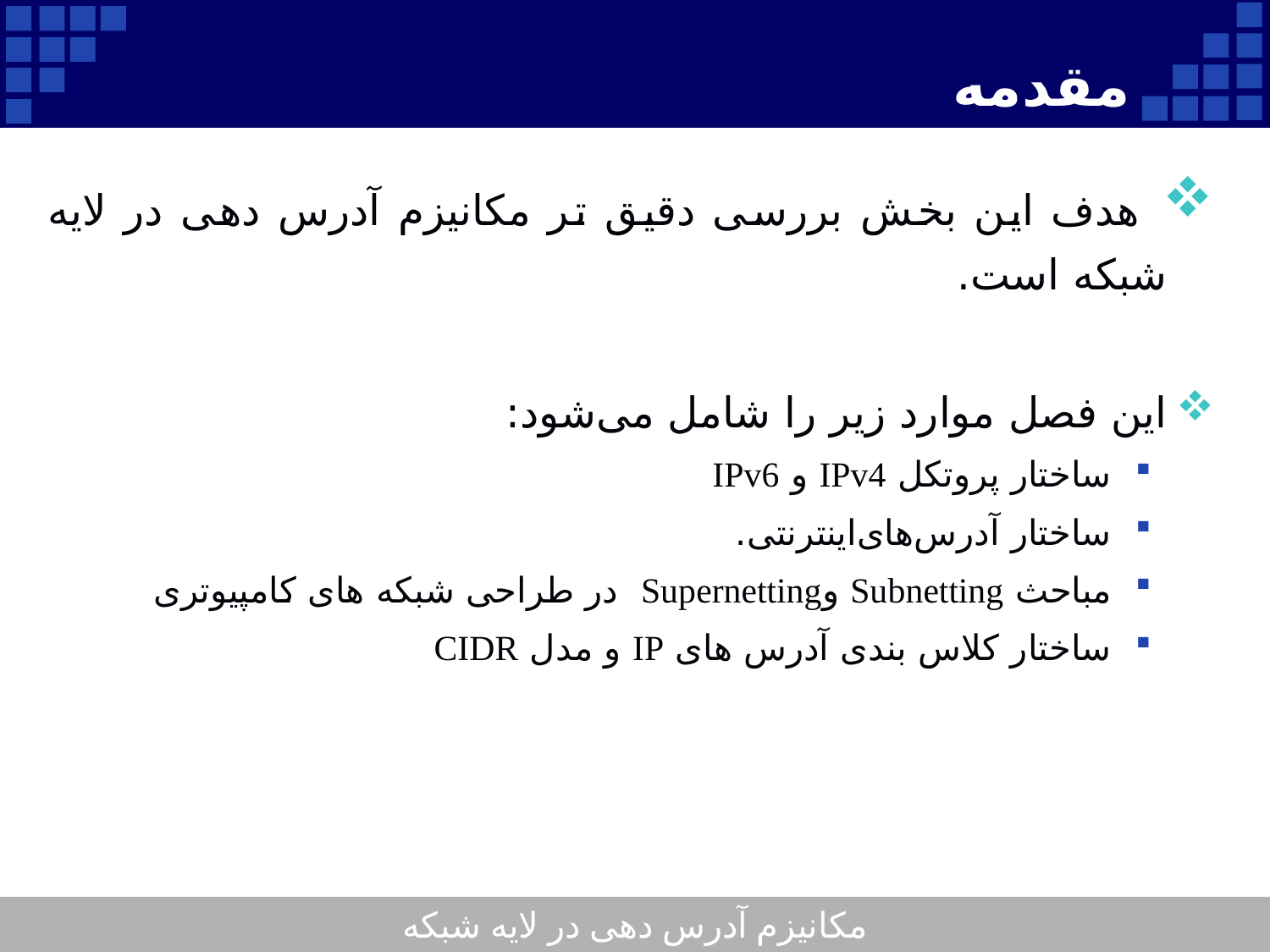

# مقدمه
 هدف ‌این بخش بررسی دقیق تر مکانیزم آدرس دهی در لایه شبکه است.

این فصل موارد زیر را شامل می‌شود:
ساختار پروتکل IPv4 و IPv6
ساختار آدرس‌های‌اینترنتی.
مباحث Subnetting وSupernetting  در طراحی شبکه های کامپیوتری
ساختار کلاس بندی آدرس های IP و مدل CIDR
مکانیزم آدرس دهی در لایه شبکه
2
Company  Logo